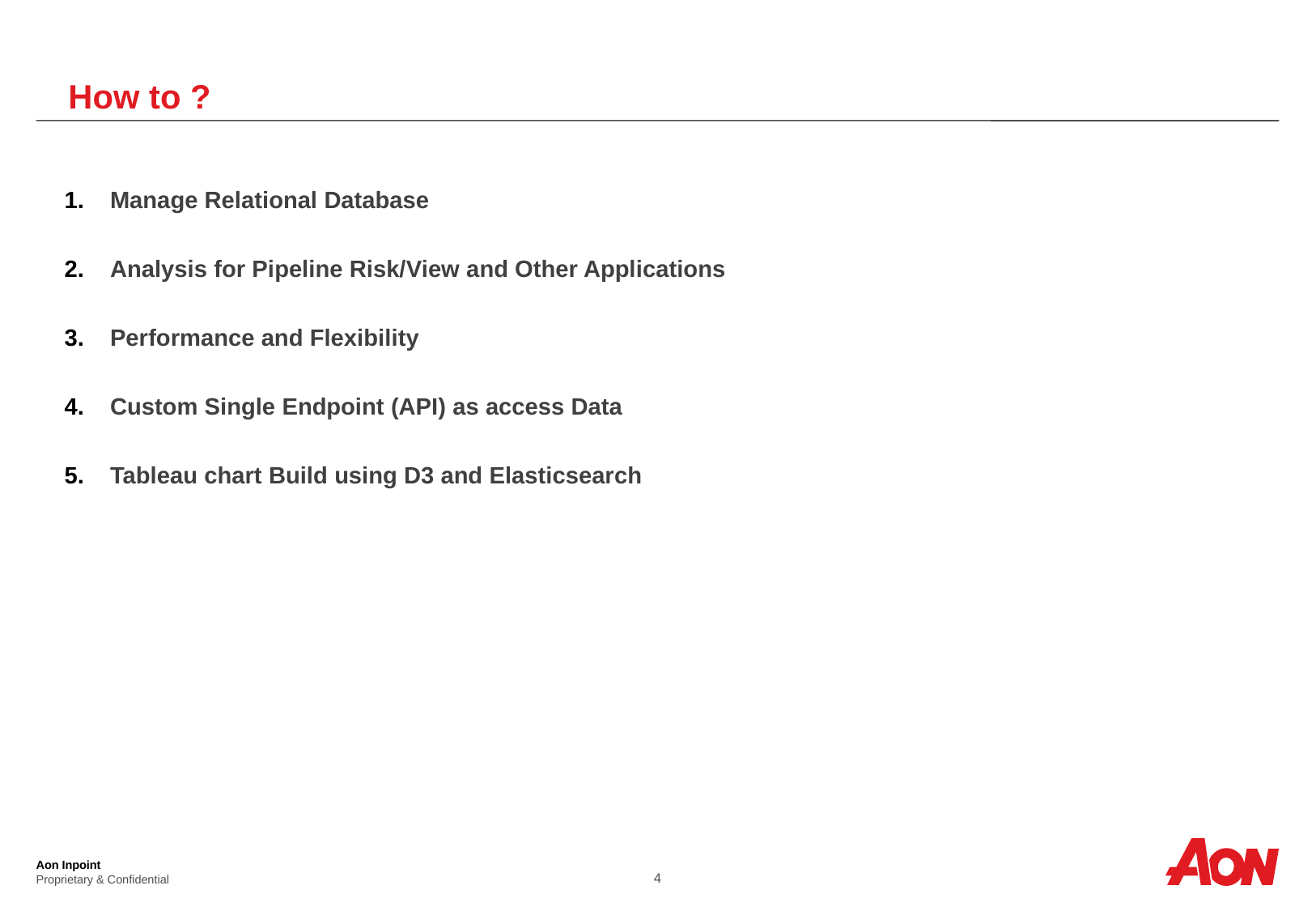

# How to ?
Manage Relational Database
Analysis for Pipeline Risk/View and Other Applications
Performance and Flexibility
Custom Single Endpoint (API) as access Data
Tableau chart Build using D3 and Elasticsearch